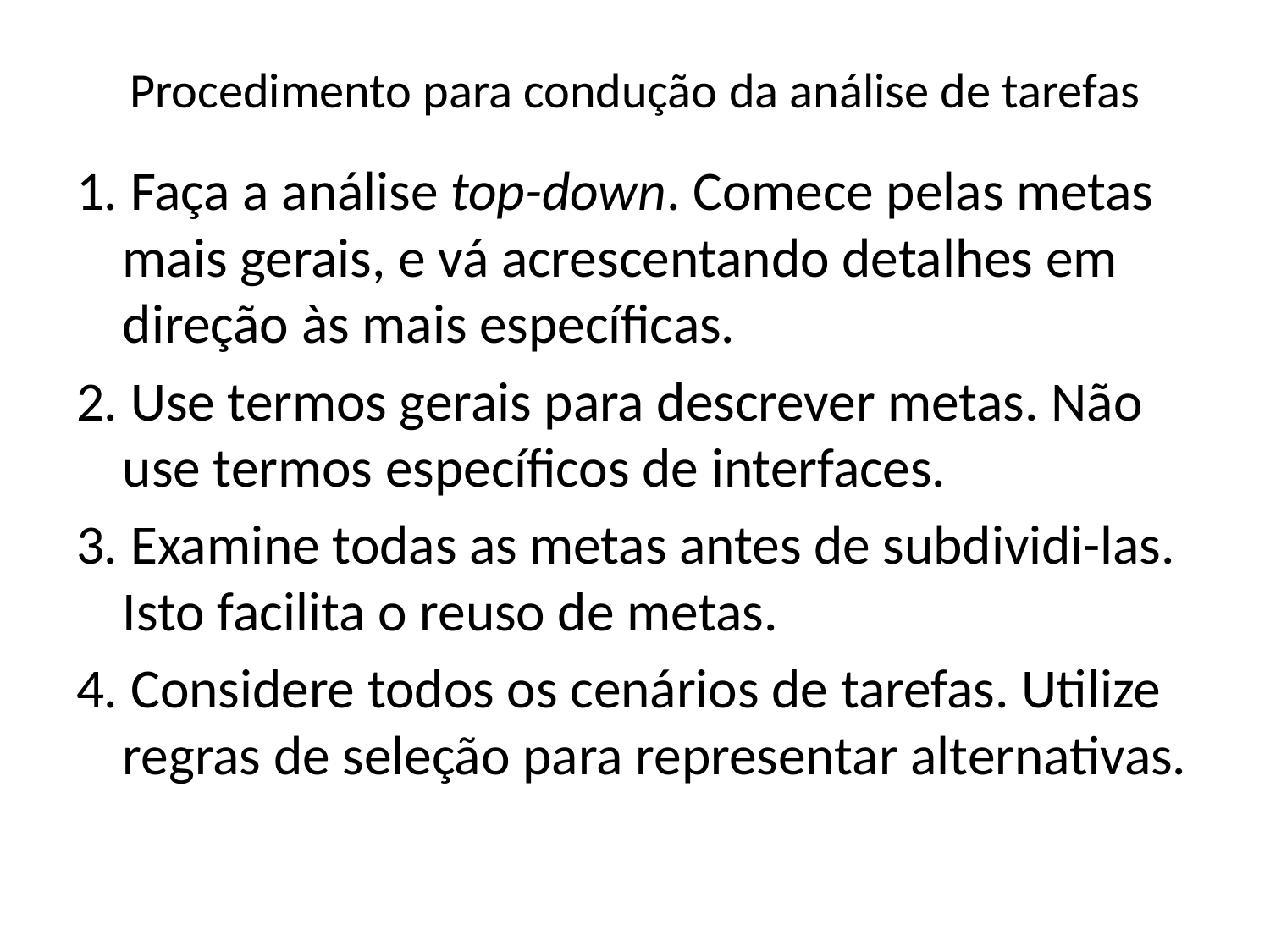

# Procedimento para condução da análise de tarefas
1. Faça a análise top-down. Comece pelas metas mais gerais, e vá acrescentando detalhes em direção às mais específicas.
2. Use termos gerais para descrever metas. Não use termos específicos de interfaces.
3. Examine todas as metas antes de subdividi-las. Isto facilita o reuso de metas.
4. Considere todos os cenários de tarefas. Utilize regras de seleção para representar alternativas.